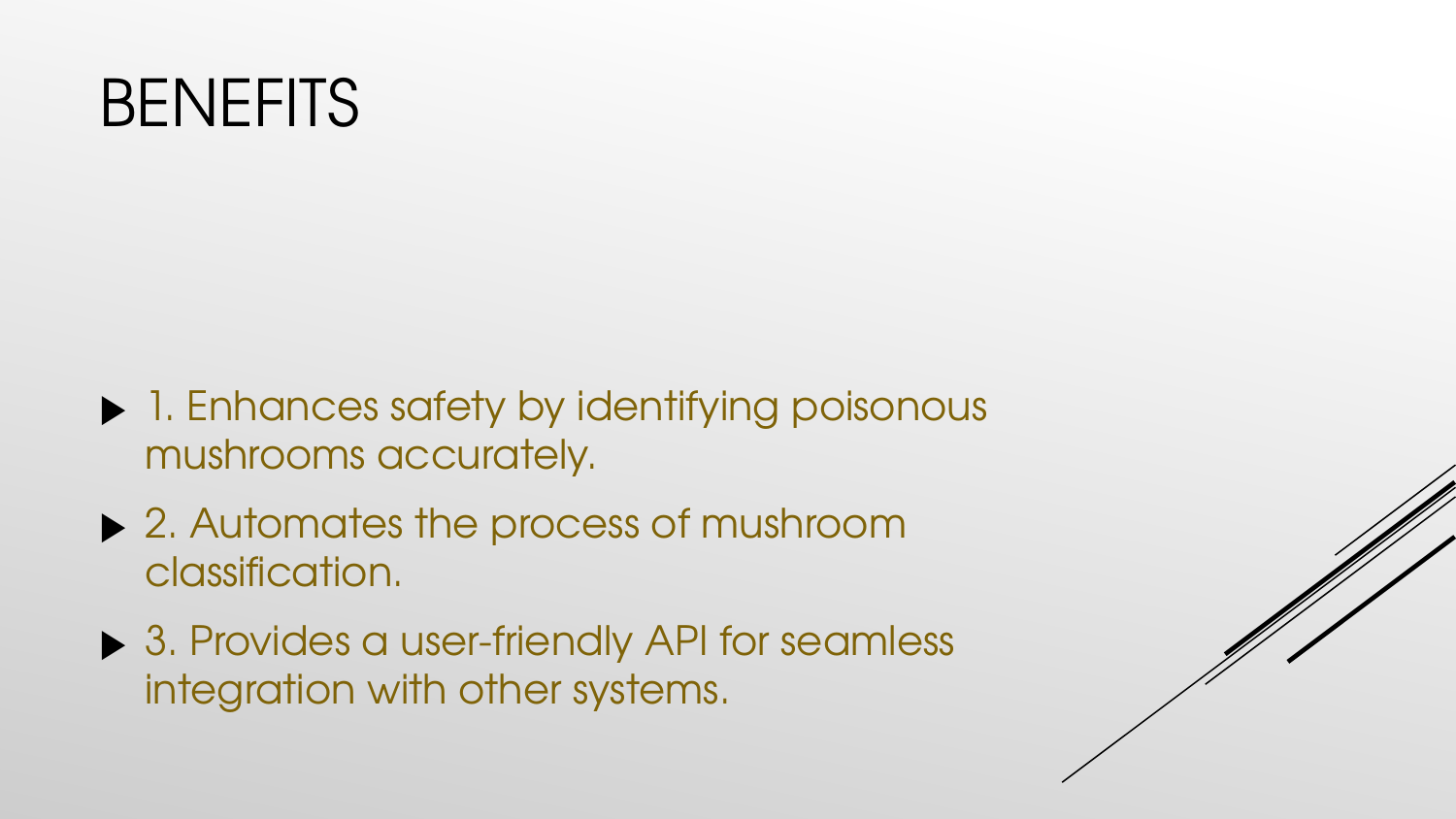

# BENEFITS
1. Enhances safety by identifying poisonous mushrooms accurately.
2. Automates the process of mushroom classification.
3. Provides a user-friendly API for seamless integration with other systems.